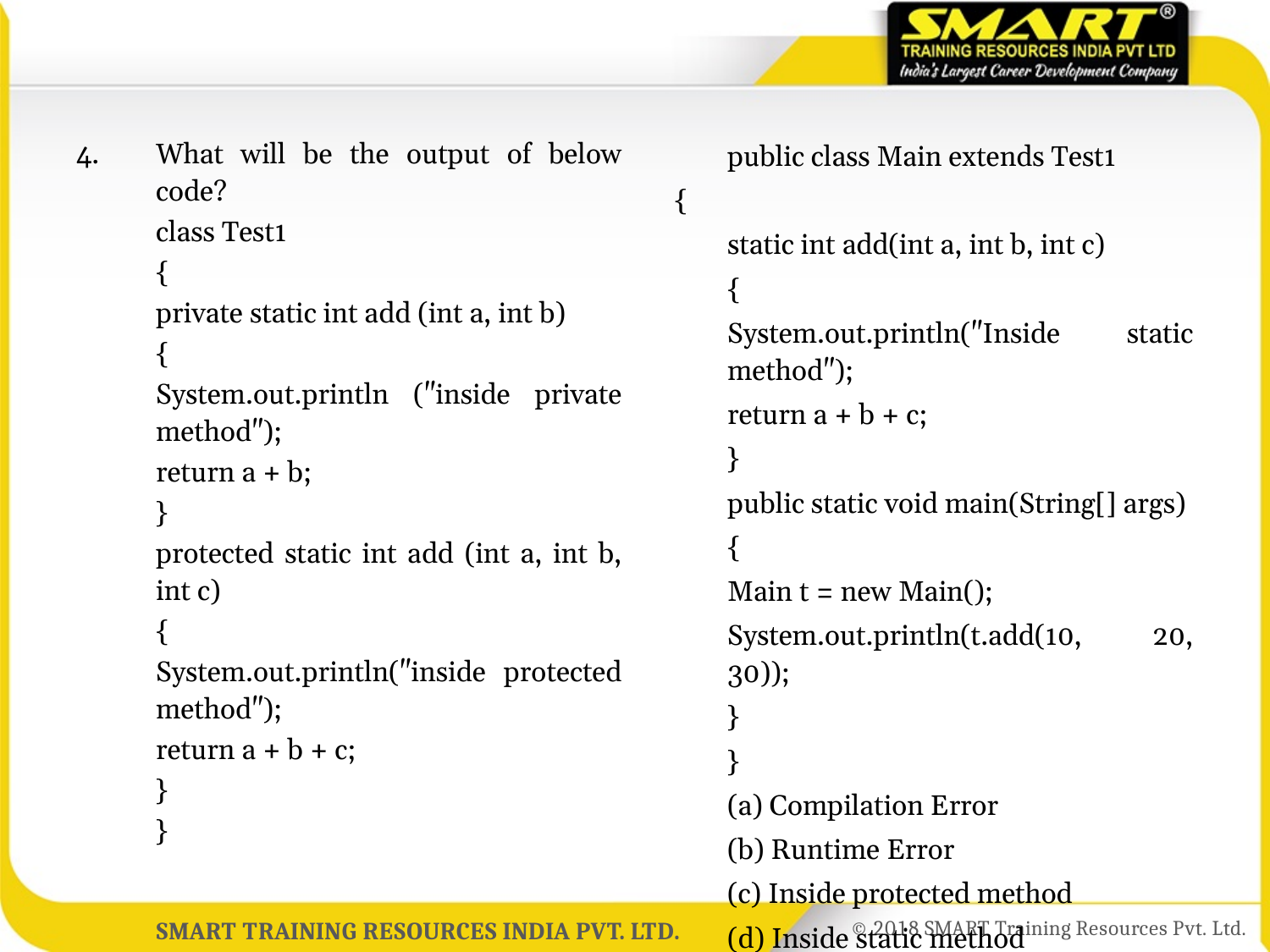

4.	What will be the output of below code?
	class Test1
	{
	private static int add (int a, int b)
	{
	System.out.println ("inside private method");
	return a + b;
	}
	protected static int add (int a, int b, int c)
	{
	System.out.println("inside protected method");
	return a + b + c;
	}
	}

	public class Main extends Test1
    {
	static int add(int a, int b, int c)
	{
	System.out.println("Inside static method");
	return a + b + c;
	}
	public static void main(String[] args)
	{
	Main t = new Main();
	System.out.println(t.add(10, 20, 30));
	}
	}
	(a) Compilation Error
	(b) Runtime Error
	(c) Inside protected method
	(d) Inside static method